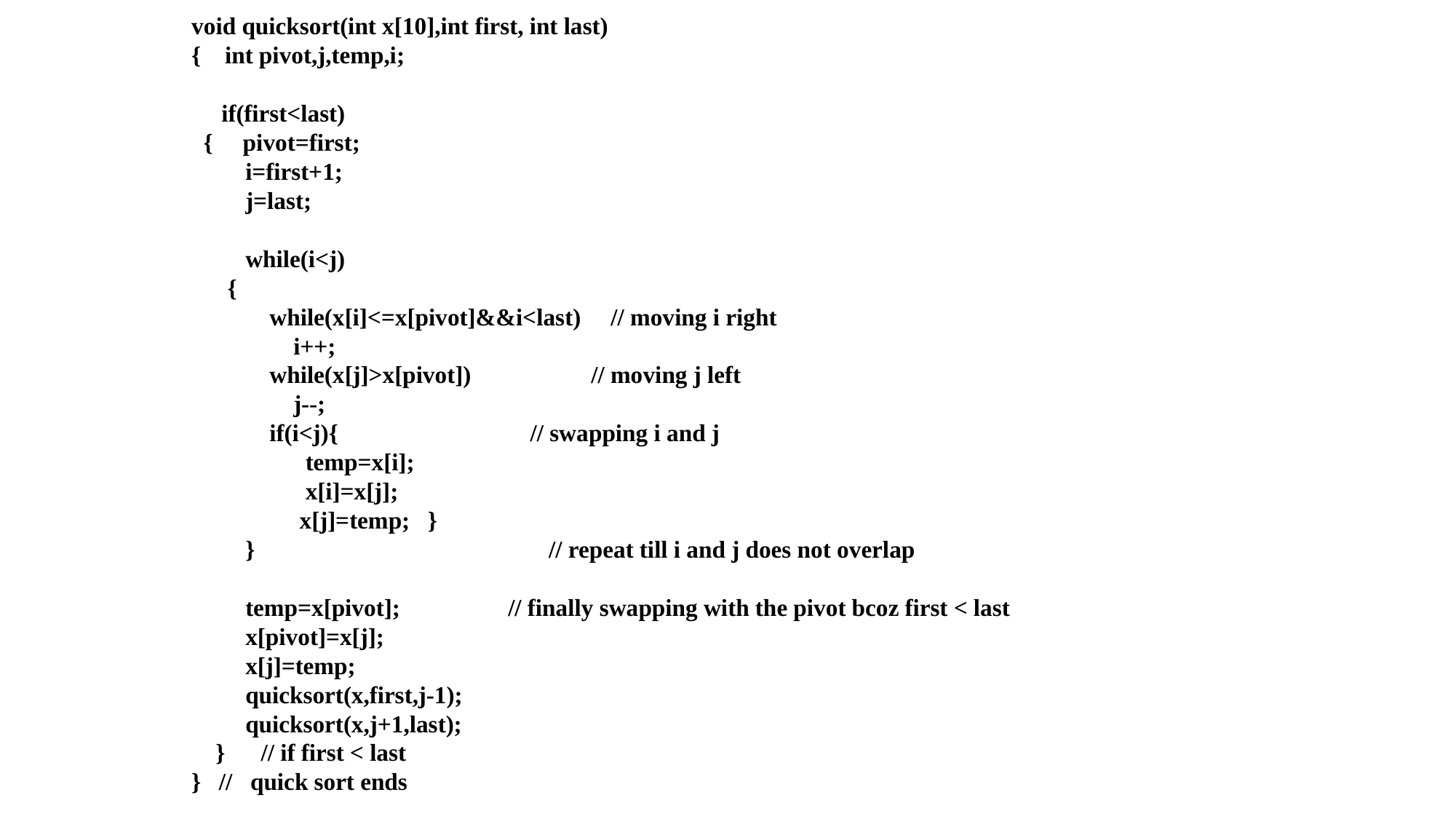

void quicksort(int x[10],int first, int last)
{    int pivot,j,temp,i;

     if(first<last)
  {     pivot=first;
         i=first+1;
         j=last;

         while(i<j)
      {
             while(x[i]<=x[pivot]&&i<last)     // moving i right
                 i++;
             while(x[j]>x[pivot])                    // moving j left
                 j--;
             if(i<j){                                // swapping i and j
                   temp=x[i];
                   x[i]=x[j];
                  x[j]=temp;   }
         }                                                 // repeat till i and j does not overlap

         temp=x[pivot];                  // finally swapping with the pivot bcoz first < last
         x[pivot]=x[j];
         x[j]=temp;
         quicksort(x,first,j-1);
         quicksort(x,j+1,last);
    }      // if first < last
}   //   quick sort ends